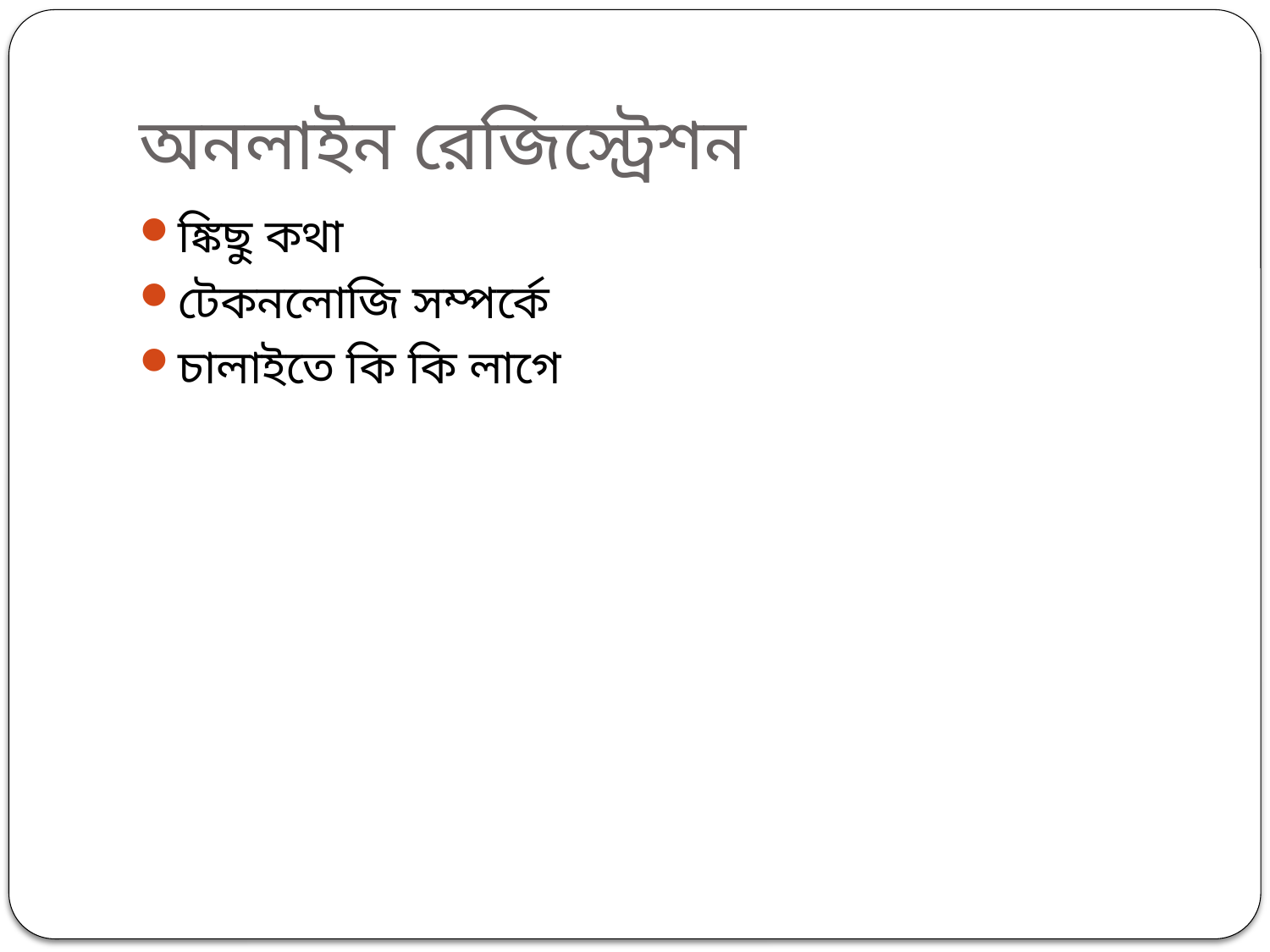

# অনলাইন রেজিস্ট্রেশন
ঙ্কিছু কথা
টেকনলোজি সম্পর্কে
চালাইতে কি কি লাগে